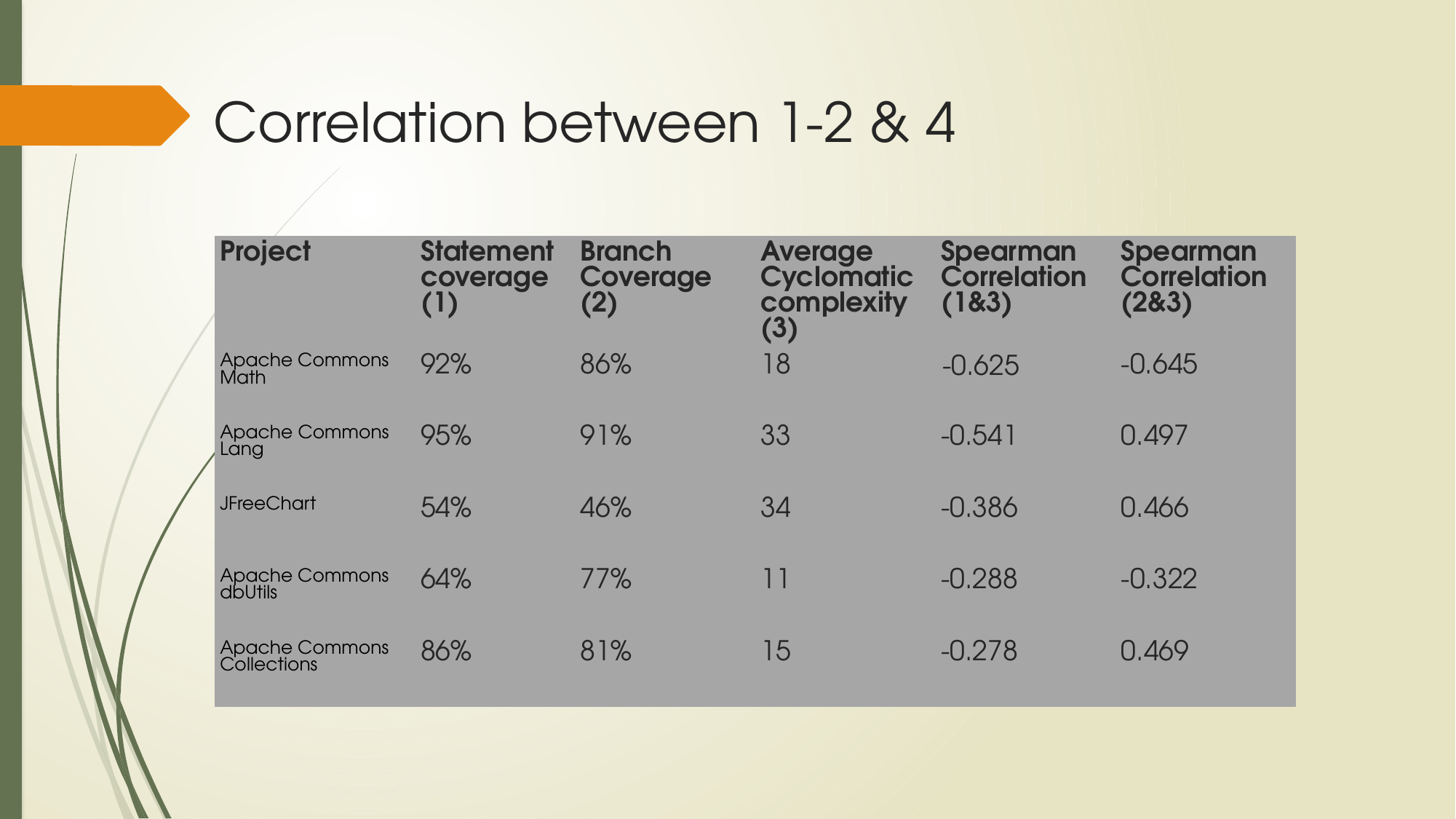

Correlation between 1-2 & 4
| Project | Statement coverage (1) | Branch Coverage (2) | Average Cyclomatic complexity (3) | Spearman Correlation (1&3) | Spearman Correlation (2&3) |
| --- | --- | --- | --- | --- | --- |
| Apache Commons Math | 92% | 86% | 18 | -0.625 | -0.645 |
| Apache Commons Lang | 95% | 91% | 33 | -0.541 | 0.497 |
| JFreeChart | 54% | 46% | 34 | -0.386 | 0.466 |
| Apache Commons dbUtils | 64% | 77% | 11 | -0.288 | -0.322 |
| Apache Commons Collections | 86% | 81% | 15 | -0.278 | 0.469 |